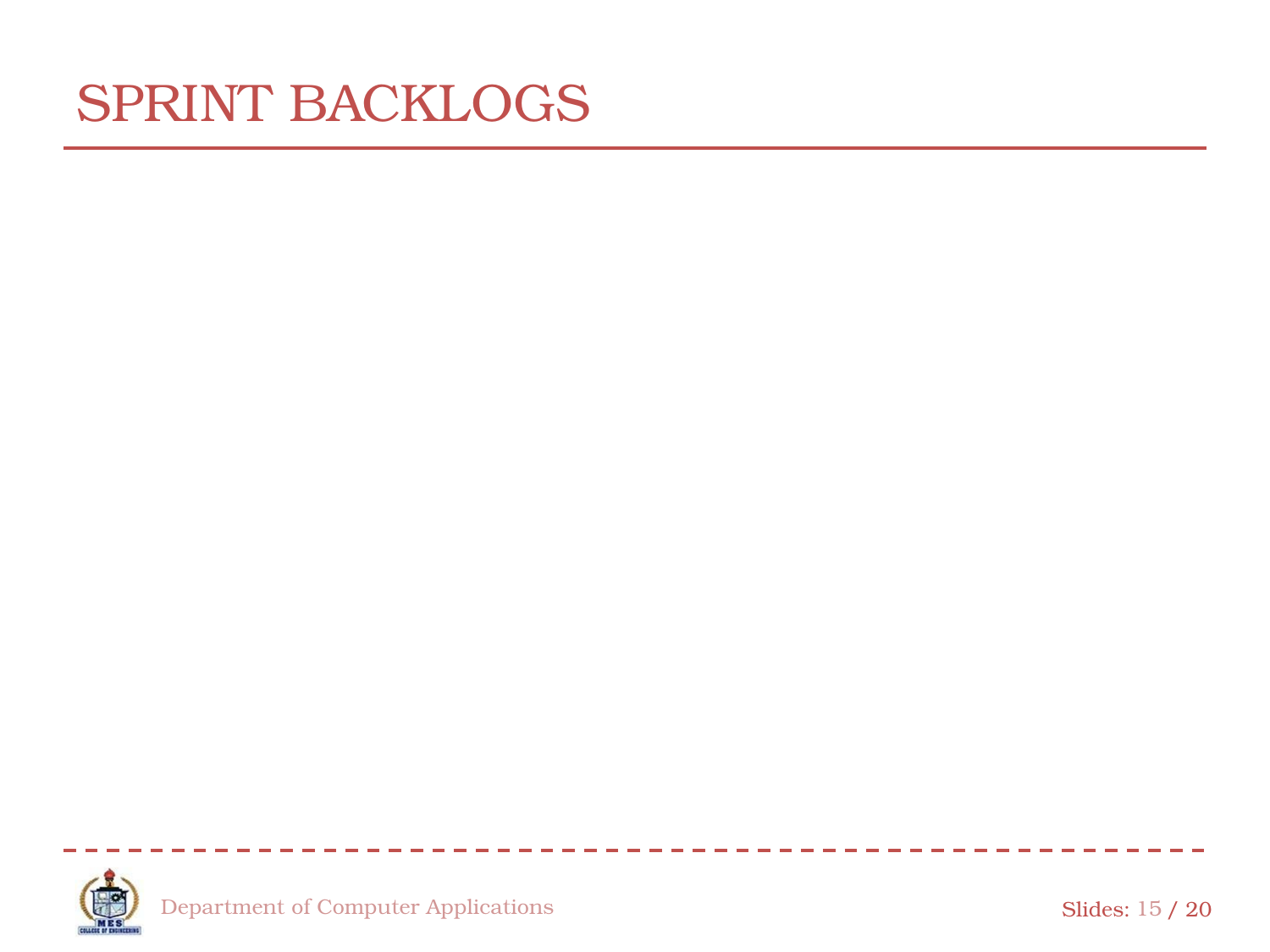

# SPRINT BACKLOGS

Department of Computer Applications
15